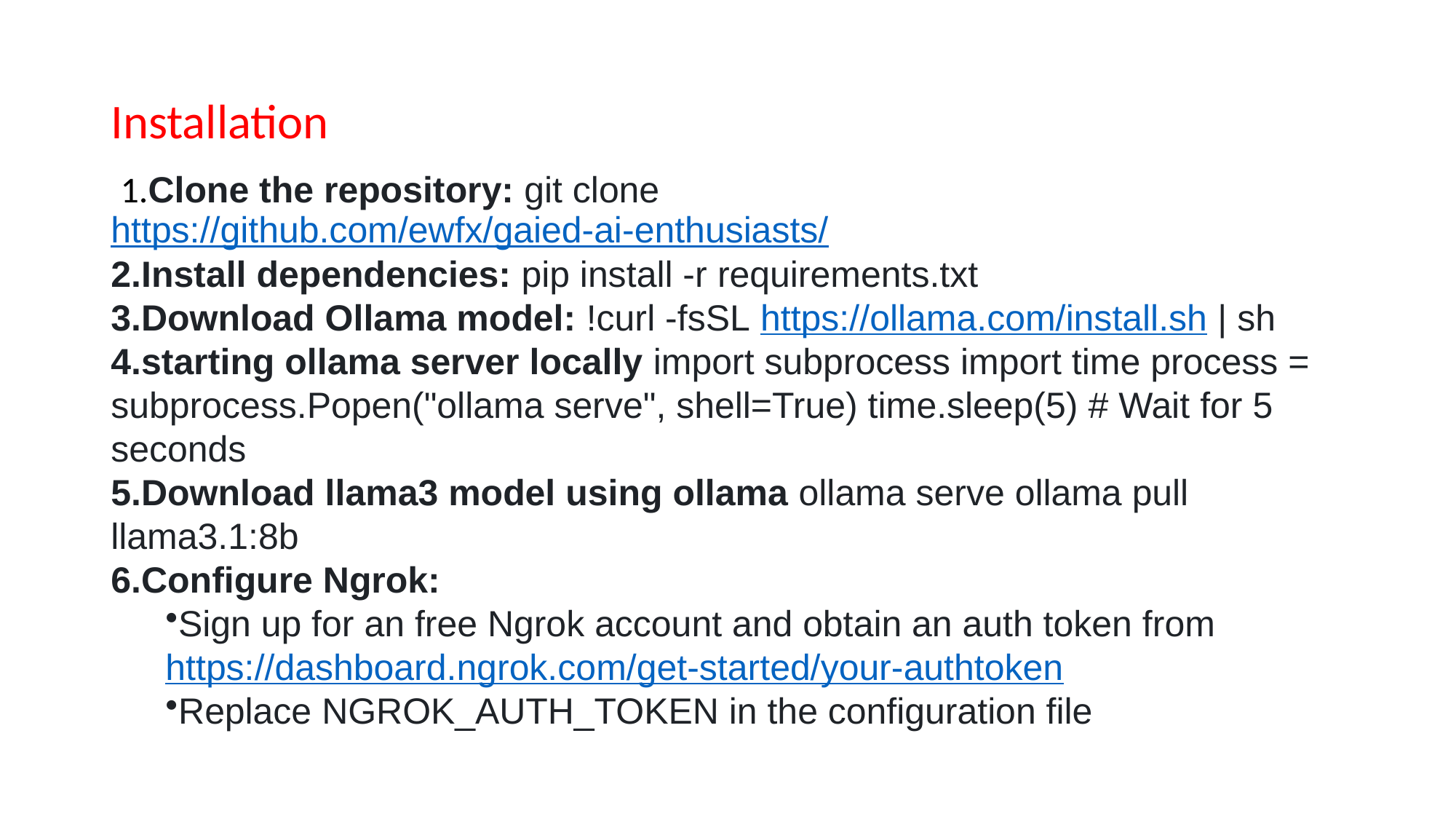

# Installation
 1.Clone the repository: git clone https://github.com/ewfx/gaied-ai-enthusiasts/
Install dependencies: pip install -r requirements.txt
Download Ollama model: !curl -fsSL https://ollama.com/install.sh | sh
starting ollama server locally import subprocess import time process = subprocess.Popen("ollama serve", shell=True) time.sleep(5) # Wait for 5 seconds
Download llama3 model using ollama ollama serve ollama pull llama3.1:8b
Configure Ngrok:
Sign up for an free Ngrok account and obtain an auth token from https://dashboard.ngrok.com/get-started/your-authtoken
Replace NGROK_AUTH_TOKEN in the configuration file